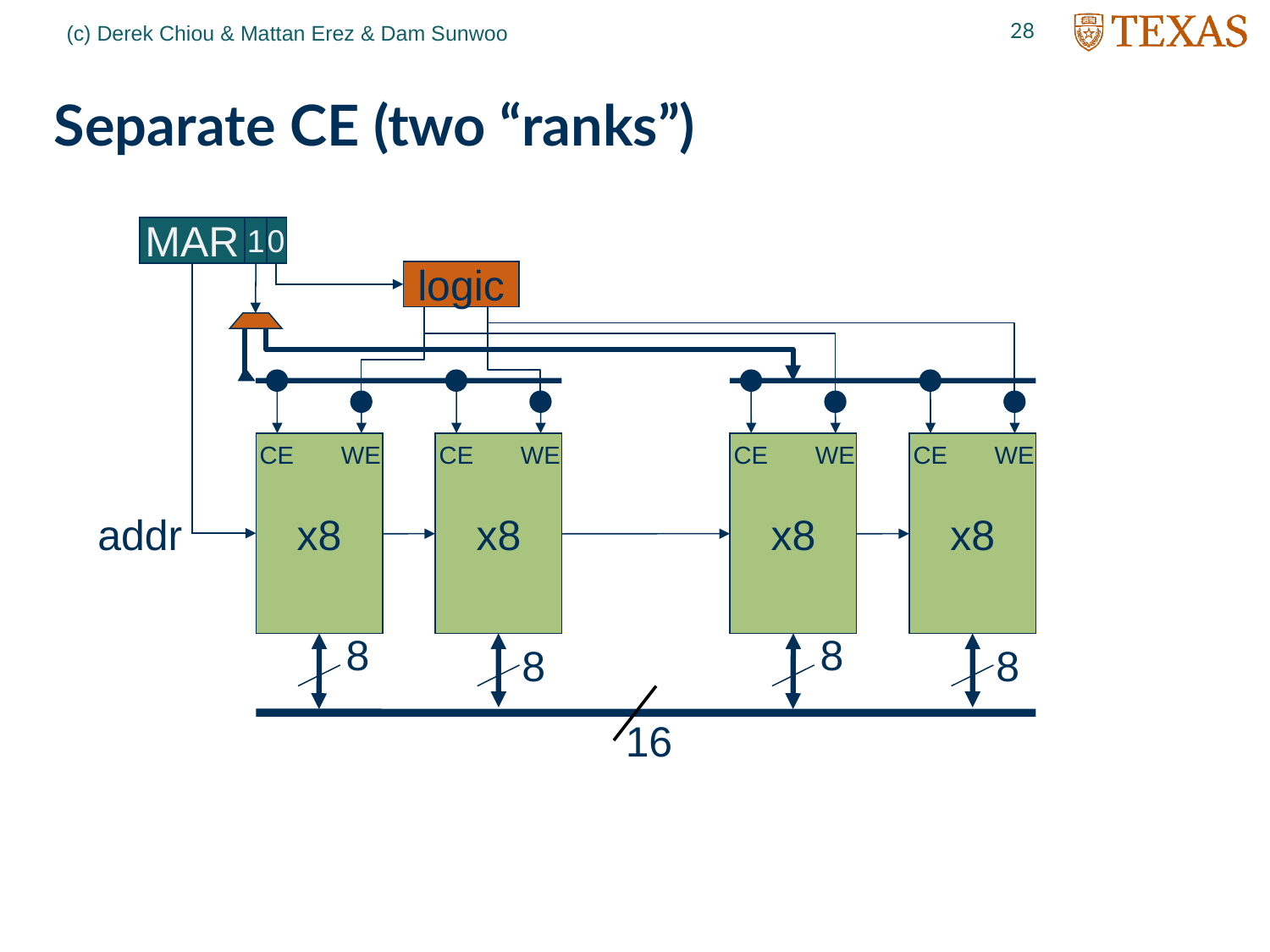

28
(c) Derek Chiou & Mattan Erez & Dam Sunwoo
# Separate CE (two “ranks”)
MAR
1
0
logic

CE
x8
WE
CE
x8
WE
CE
x8
WE
CE
x8
WE
addr

8
8

8

8

16